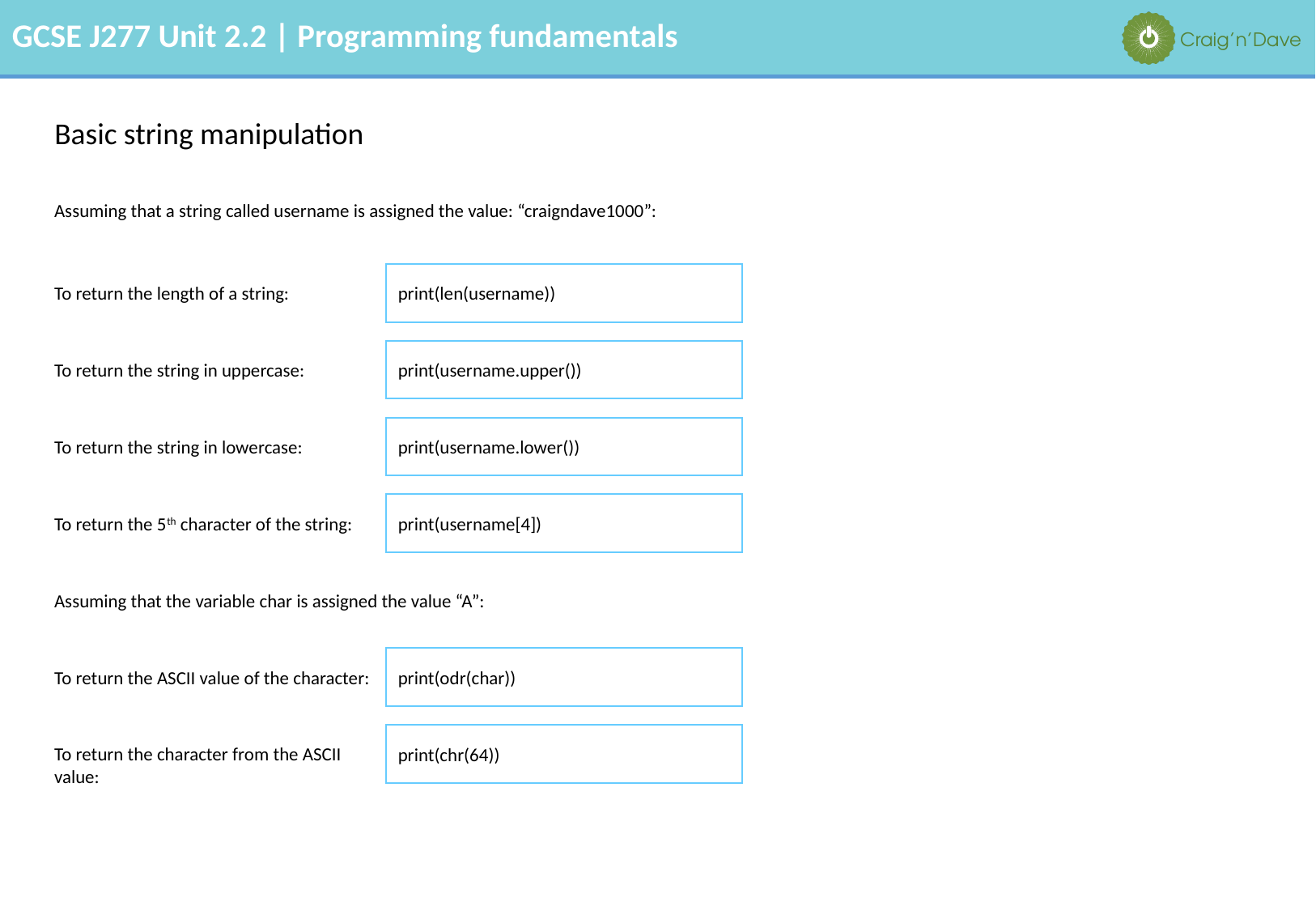

# Basic string manipulation
Assuming that a string called username is assigned the value: “craigndave1000”:
print(len(username))
To return the length of a string:
print(username.upper())
To return the string in uppercase:
print(username.lower())
To return the string in lowercase:
print(username[4])
To return the 5th character of the string:
Assuming that the variable char is assigned the value “A”:
print(odr(char))
To return the ASCII value of the character:
print(chr(64))
To return the character from the ASCII value: